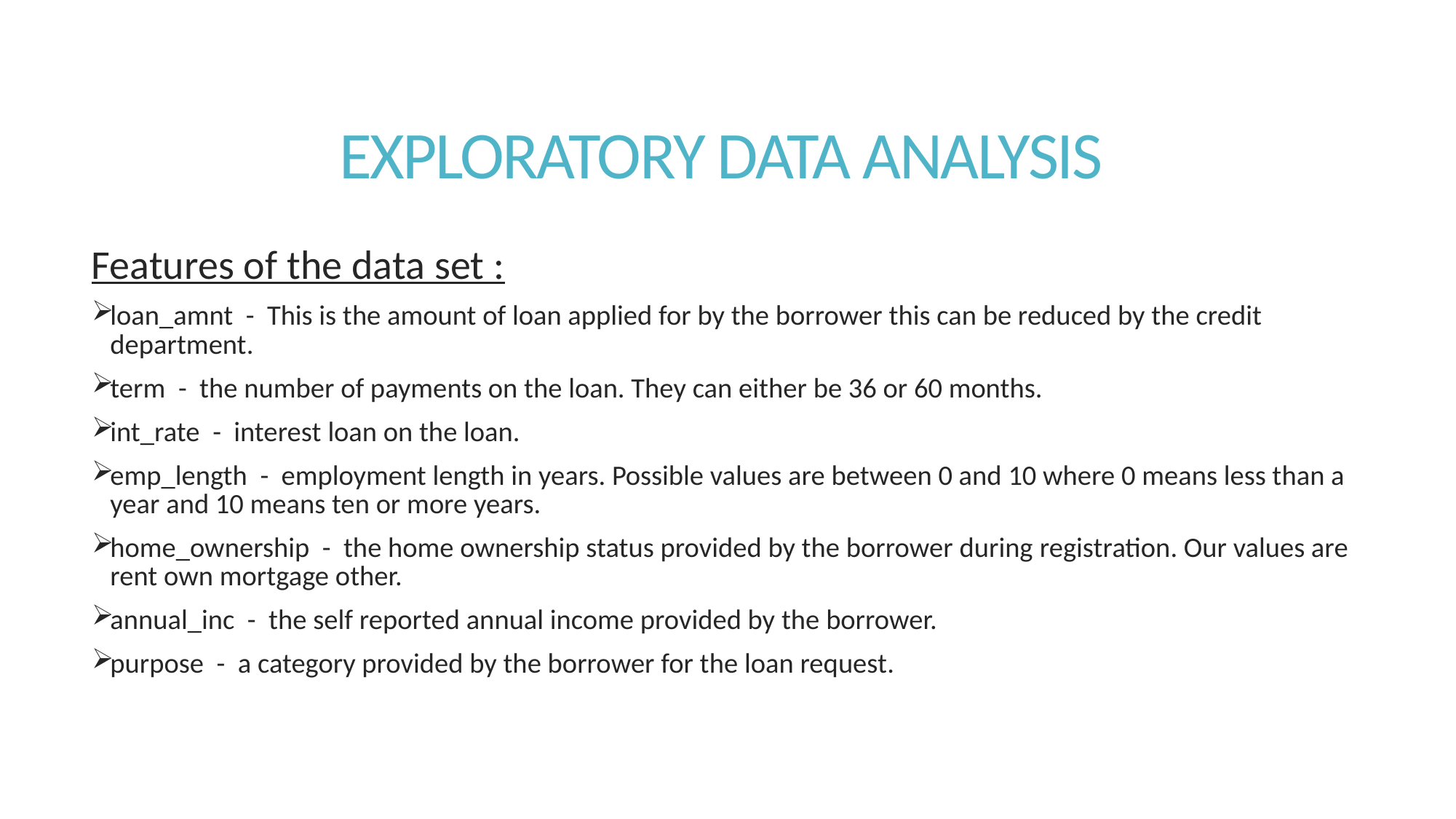

EXPLORATORY DATA ANALYSIS
Features of the data set :
loan_amnt  -  This is the amount of loan applied for by the borrower this can be reduced by the credit department.
term  -  the number of payments on the loan. They can either be 36 or 60 months.
int_rate  -  interest loan on the loan.
emp_length  -  employment length in years. Possible values are between 0 and 10 where 0 means less than a year and 10 means ten or more years.
home_ownership  -  the home ownership status provided by the borrower during registration. Our values are rent own mortgage other.
annual_inc  -  the self reported annual income provided by the borrower.
purpose  -  a category provided by the borrower for the loan request.